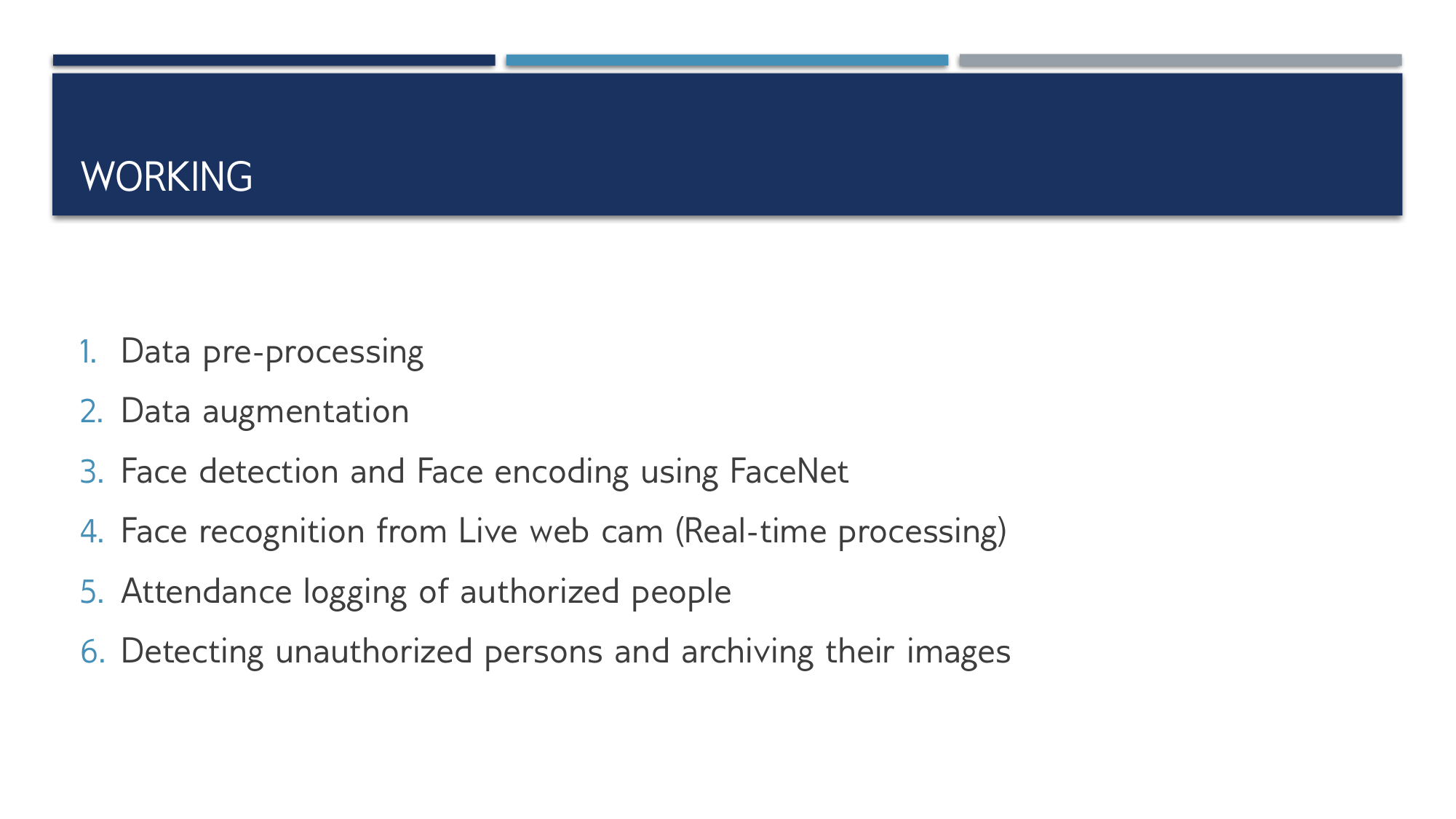

# WORKING
Data pre-processing
Data augmentation
Face detection and Face encoding using FaceNet
Face recognition from Live web cam (Real-time processing)
Attendance logging of authorized people
Detecting unauthorized persons and archiving their images